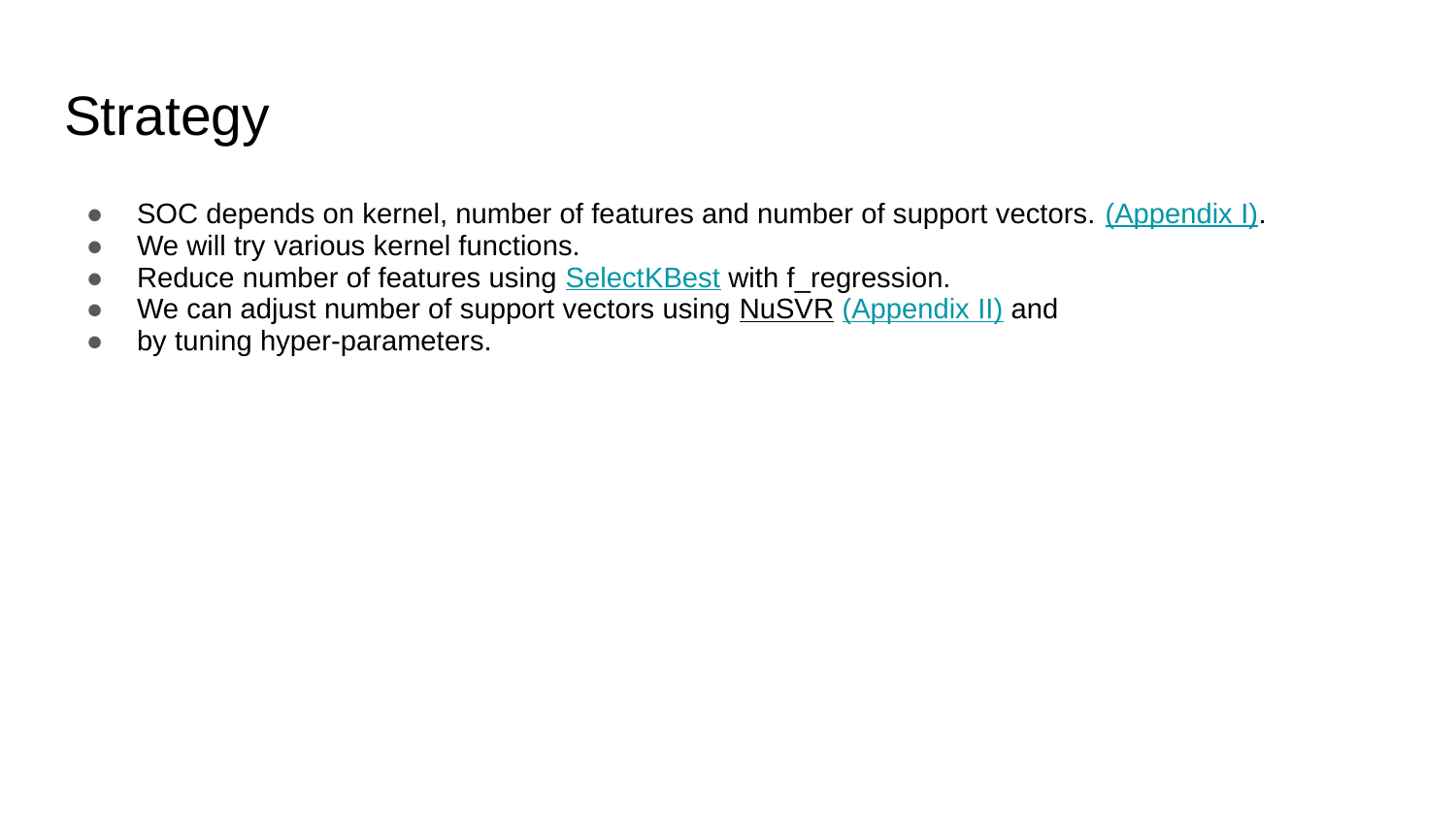

# Strategy
SOC depends on kernel, number of features and number of support vectors. (Appendix I).
We will try various kernel functions.
Reduce number of features using SelectKBest with f_regression.
We can adjust number of support vectors using NuSVR (Appendix II) and
by tuning hyper-parameters.